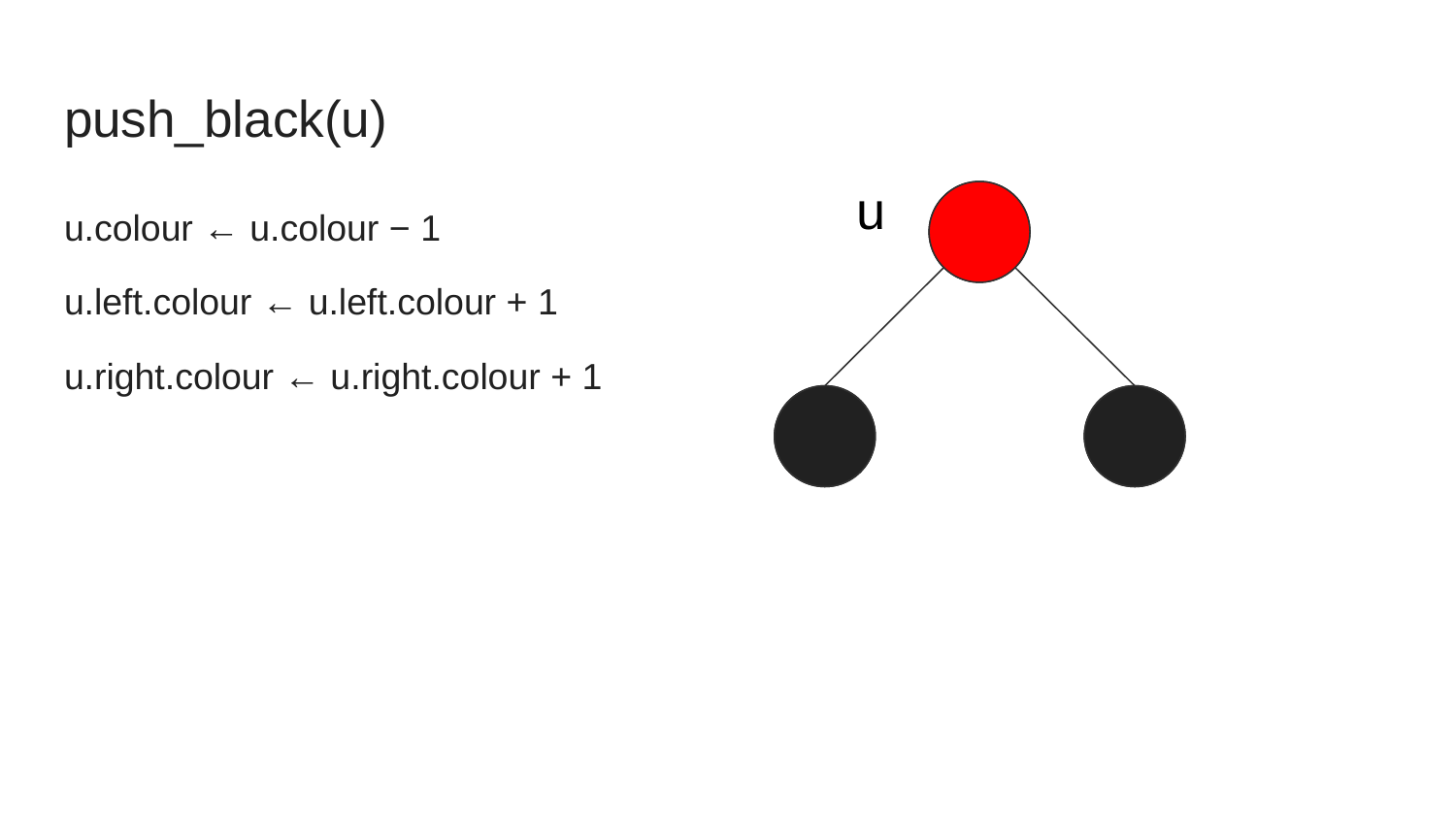

# push_black(u)
u

u.colour ← u.colour − 1
u.left.colour ← u.left.colour + 1
u.right.colour ← u.right.colour + 1